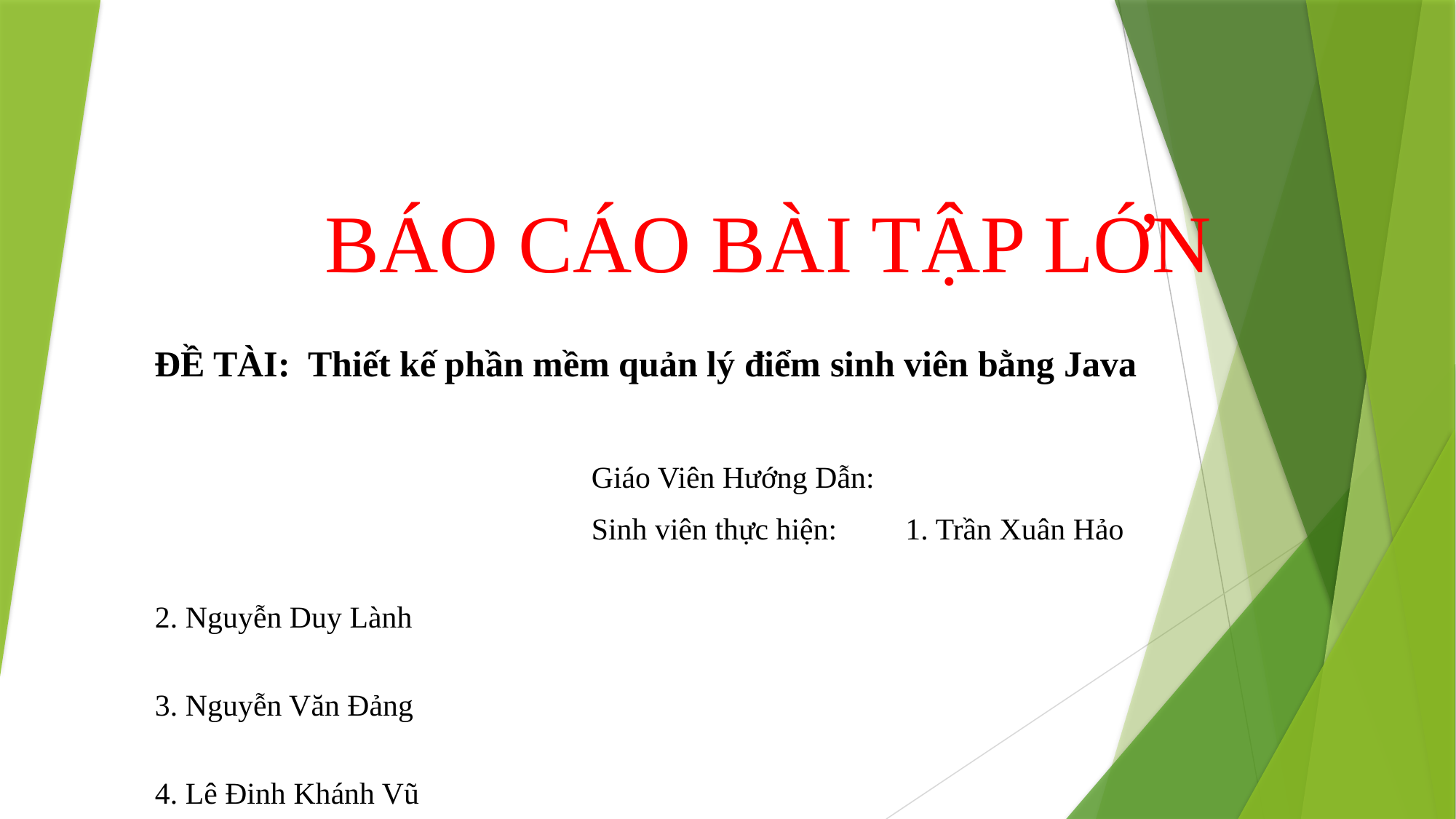

# BÁO CÁO BÀI TẬP LỚN
ĐỀ TÀI:  Thiết kế phần mềm quản lý điểm sinh viên bằng Java

				Giáo Viên Hướng Dẫn:
				Sinh viên thực hiện:         1. Trần Xuân Hảo
									     2. Nguyễn Duy Lành
									     3. Nguyễn Văn Đảng
									     4. Lê Đinh Khánh Vũ